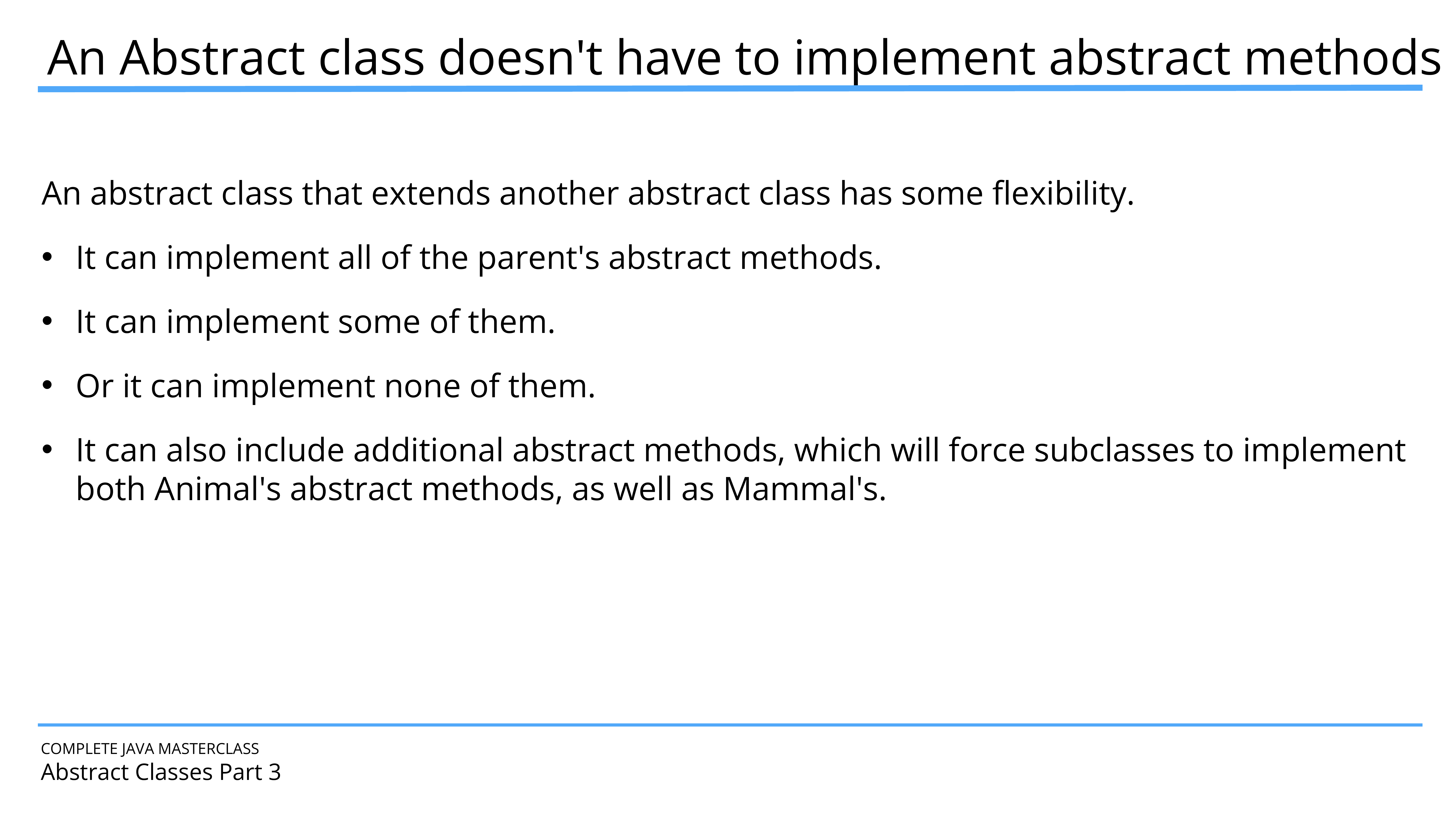

An Abstract class doesn't have to implement abstract methods

An abstract class that extends another abstract class has some flexibility.
It can implement all of the parent's abstract methods.
It can implement some of them.
Or it can implement none of them.
It can also include additional abstract methods, which will force subclasses to implement both Animal's abstract methods, as well as Mammal's.

COMPLETE JAVA MASTERCLASS
Abstract Classes Part 3